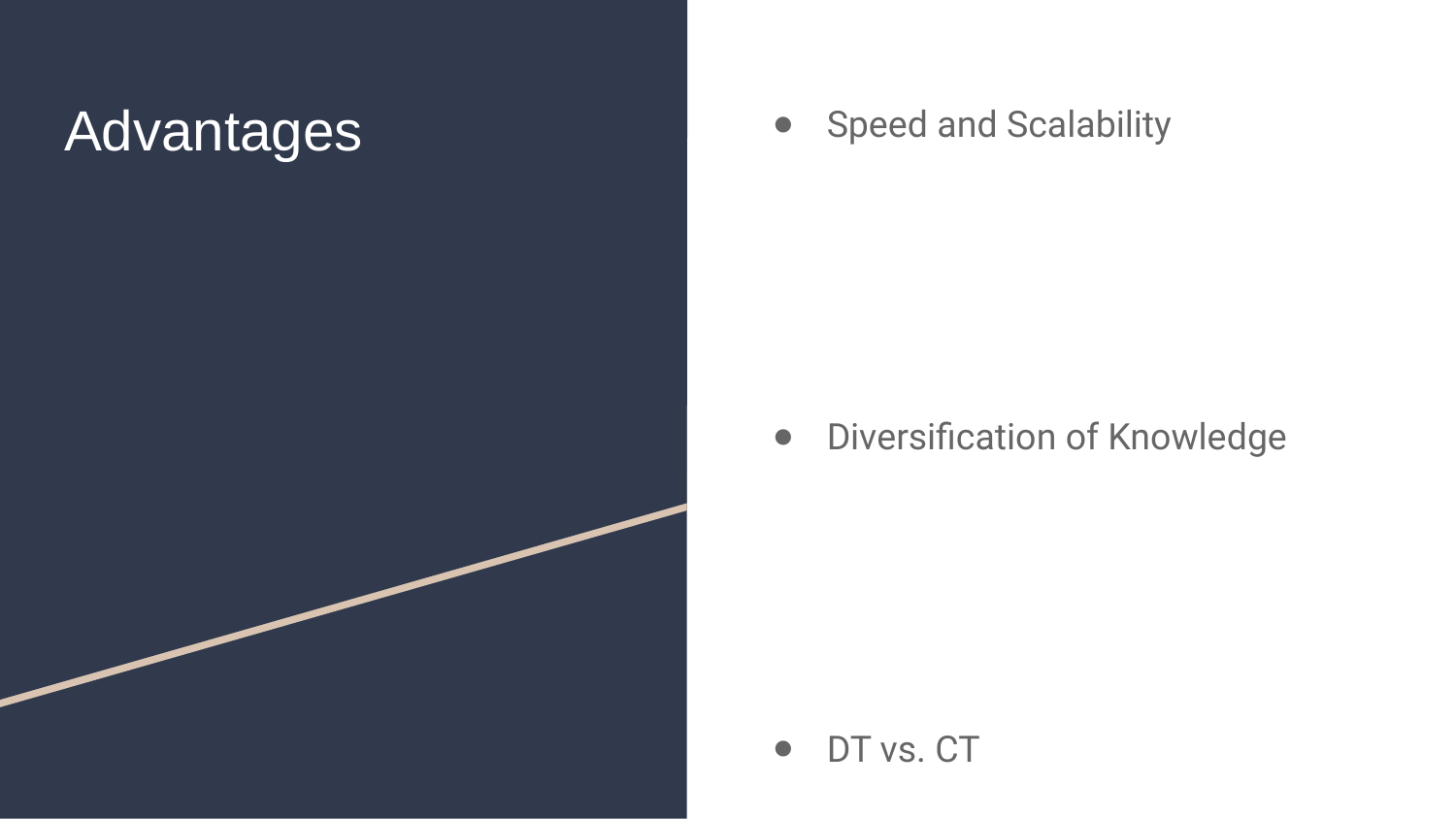

# Advantages
Speed and Scalability
Diversification of Knowledge
DT vs. CT